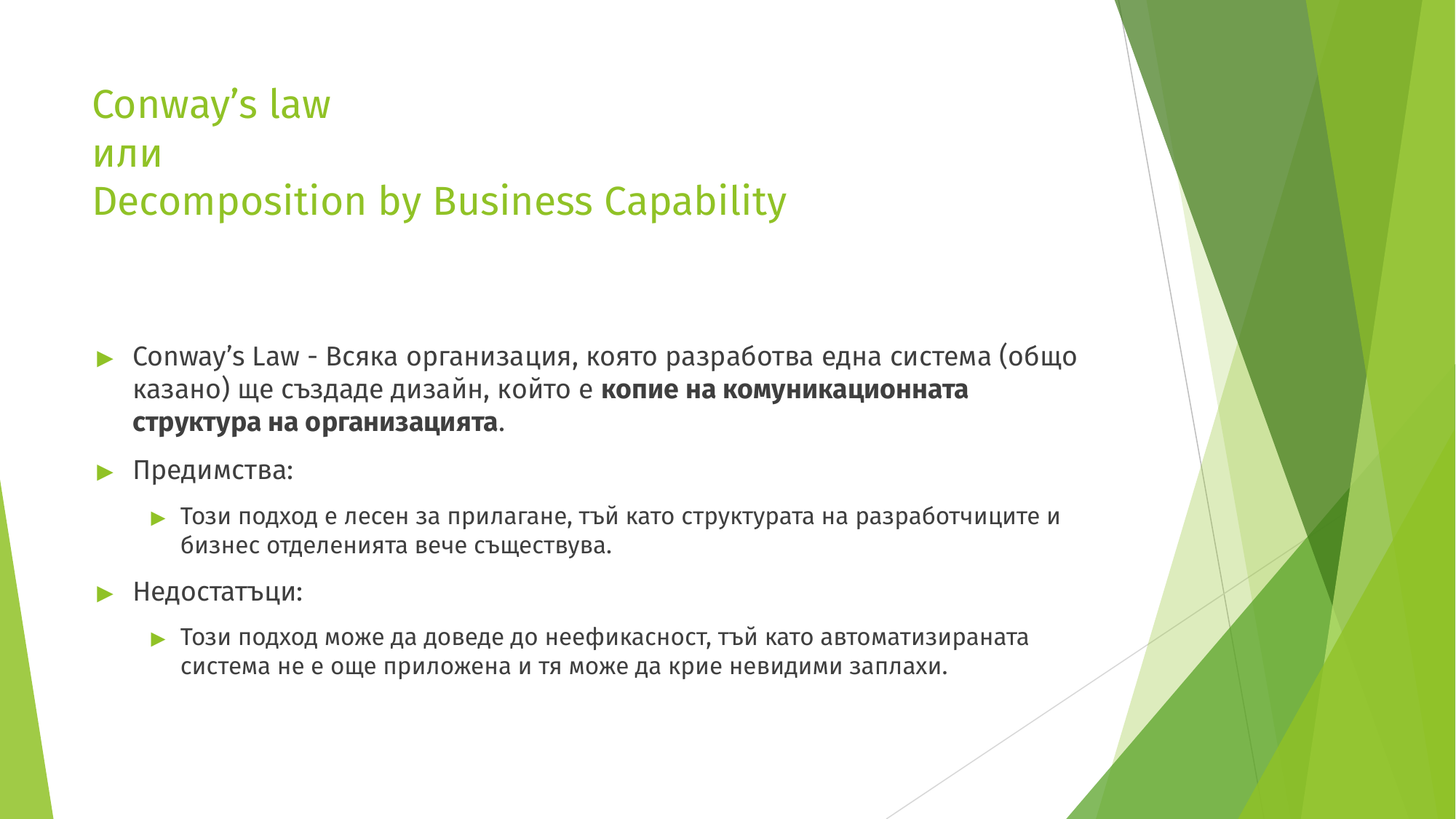

# Conway’s law или Decomposition by Business Capability
Conway’s Law - Всяка организация, която разработва една система (общо казано) ще създаде дизайн, който е копие на комуникационната структура на организацията.
Предимства:
Този подход е лесен за прилагане, тъй като структурата на разработчиците и бизнес отделенията вече съществува.
Недостатъци:
Този подход може да доведе до неефикасност, тъй като автоматизираната система не е още приложена и тя може да крие невидими заплахи.